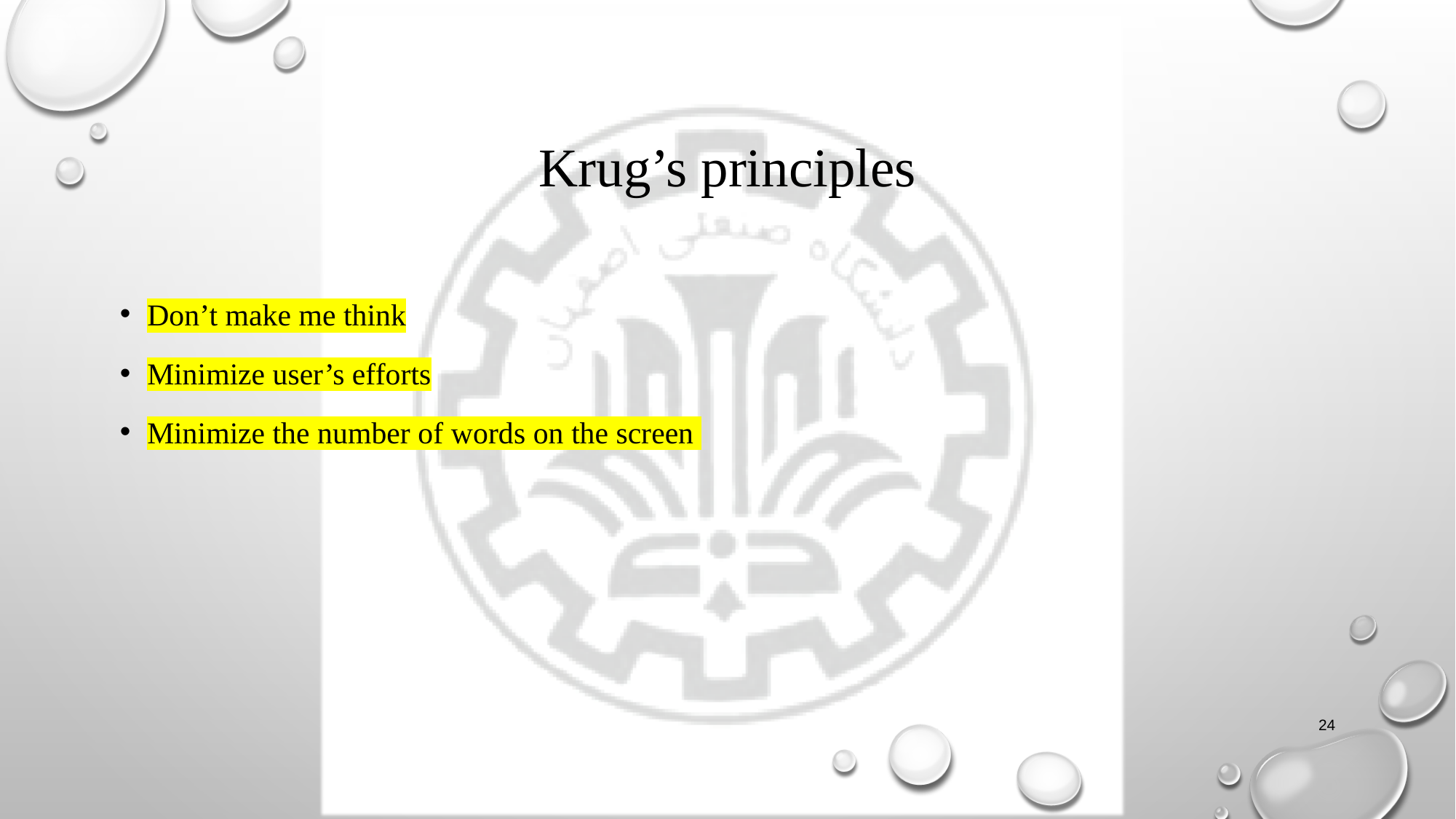

# Krug’s principles
Don’t make me think
Minimize user’s efforts
Minimize the number of words on the screen

24